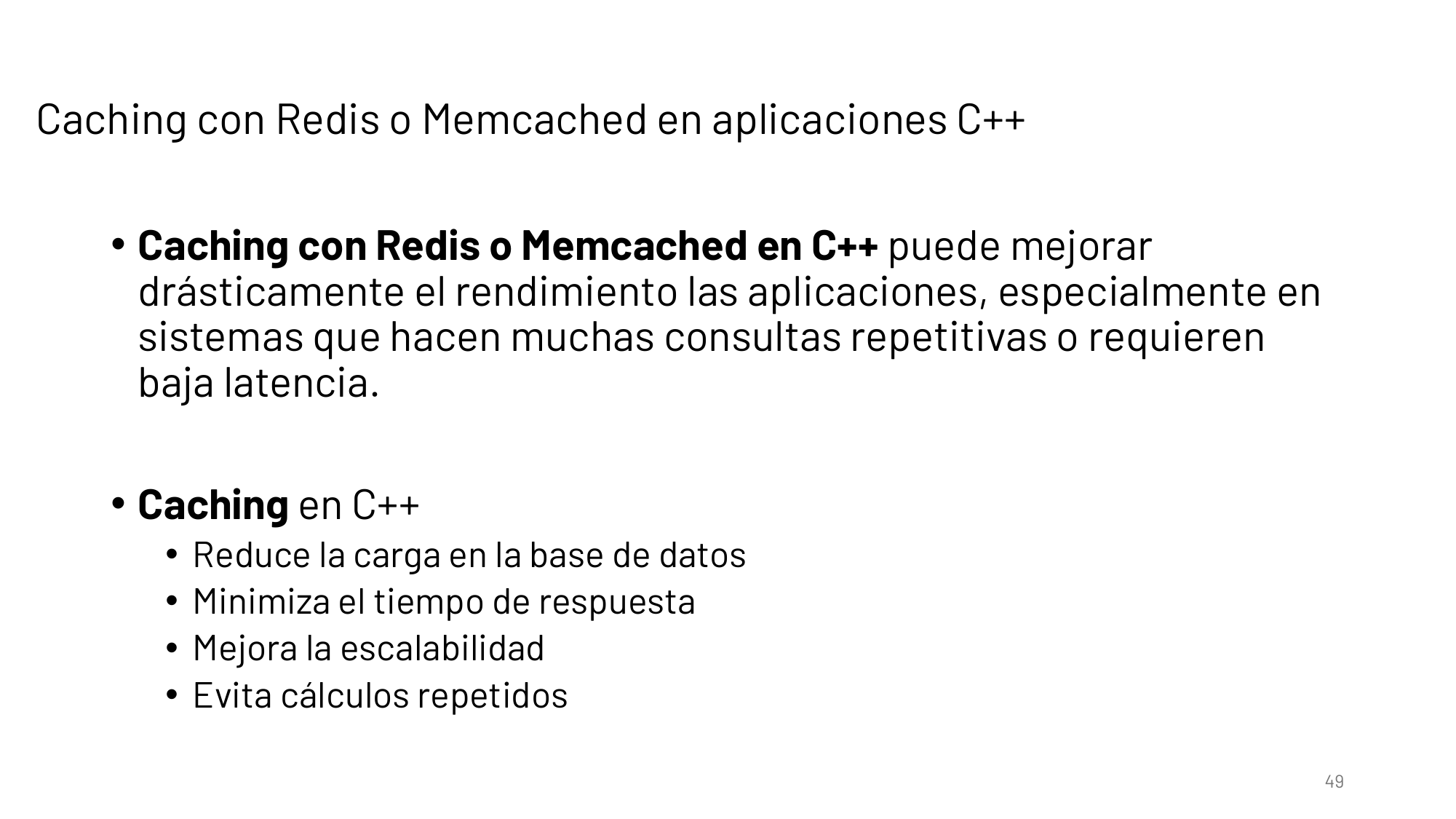

# Caching con Redis o Memcached en aplicaciones C++
Caching con Redis o Memcached en C++ puede mejorar drásticamente el rendimiento las aplicaciones, especialmente en sistemas que hacen muchas consultas repetitivas o requieren baja latencia.

Caching en C++
Reduce la carga en la base de datos
Minimiza el tiempo de respuesta
Mejora la escalabilidad
Evita cálculos repetidos
49